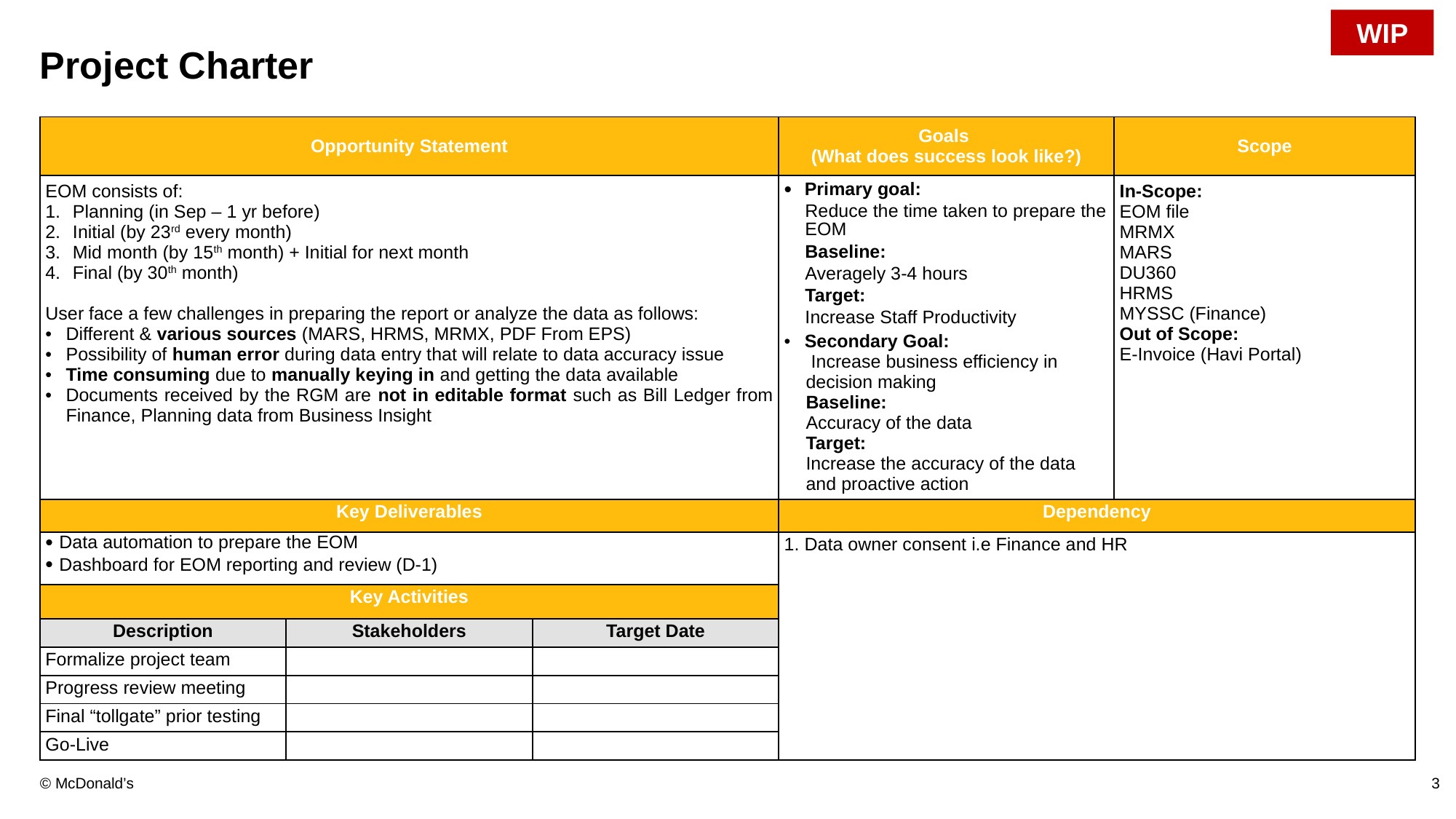

WIP
# Project Charter
| Opportunity Statement |  |  | Goals  (What does success look like?) | Scope |
| --- | --- | --- | --- | --- |
| EOM consists of: Planning (in Sep – 1 yr before) Initial (by 23rd every month) Mid month (by 15th month) + Initial for next month Final (by 30th month) User face a few challenges in preparing the report or analyze the data as follows: Different & various sources (MARS, HRMS, MRMX, PDF From EPS) Possibility of human error during data entry that will relate to data accuracy issue Time consuming due to manually keying in and getting the data available Documents received by the RGM are not in editable format such as Bill Ledger from Finance, Planning data from Business Insight |  |  | Primary goal: Reduce the time taken to prepare the EOM Baseline: Averagely 3-4 hours Target: Increase Staff Productivity Secondary Goal: Increase business efficiency in decision making Baseline: Accuracy of the data Target: Increase the accuracy of the data and proactive action | In-Scope: EOM file MRMX MARS DU360 HRMS MYSSC (Finance) Out of Scope: E-Invoice (Havi Portal) |
| Key Deliverables |  |  | Dependency |  |
| Data automation to prepare the EOM Dashboard for EOM reporting and review (D-1) |  |  | 1. Data owner consent i.e Finance and HR |  |
| Key Activities |  |  |  |  |
| Description | Stakeholders | Target Date |  |  |
| Formalize project team |  |  |  |  |
| Progress review meeting |  |  |  |  |
| Final “tollgate” prior testing |  |  |  |  |
| Go-Live |  |  |  |  |